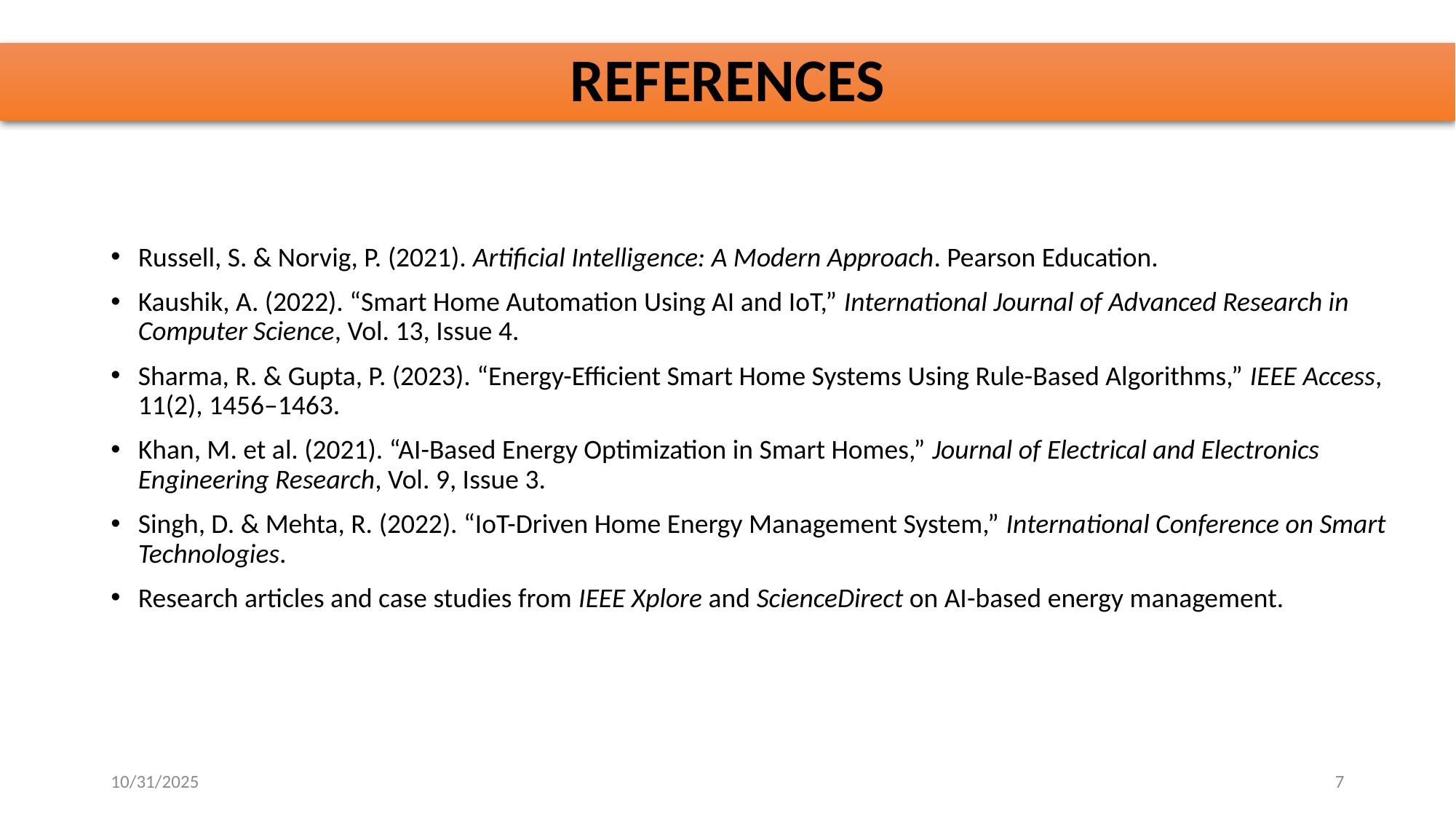

# REFERENCES
Russell, S. & Norvig, P. (2021). Artificial Intelligence: A Modern Approach. Pearson Education.
Kaushik, A. (2022). “Smart Home Automation Using AI and IoT,” International Journal of Advanced Research in Computer Science, Vol. 13, Issue 4.
Sharma, R. & Gupta, P. (2023). “Energy-Efficient Smart Home Systems Using Rule-Based Algorithms,” IEEE Access, 11(2), 1456–1463.
Khan, M. et al. (2021). “AI-Based Energy Optimization in Smart Homes,” Journal of Electrical and Electronics Engineering Research, Vol. 9, Issue 3.
Singh, D. & Mehta, R. (2022). “IoT-Driven Home Energy Management System,” International Conference on Smart Technologies.
Research articles and case studies from IEEE Xplore and ScienceDirect on AI-based energy management.

10/31/2025
7